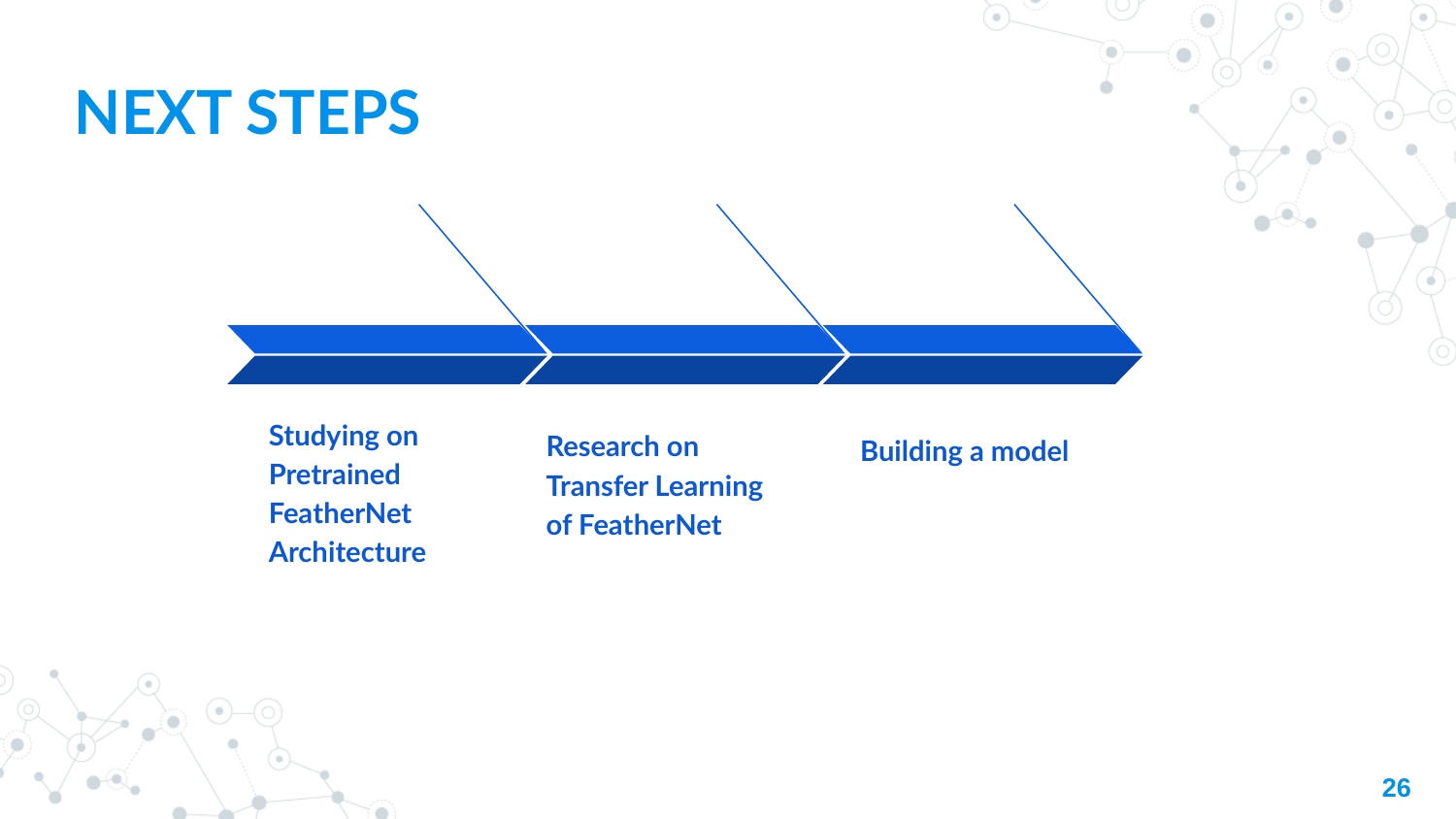

# NEXT STEPS

Studying on Pretrained FeatherNet Architecture

Building a model

Research on Transfer Learning of FeatherNet

26